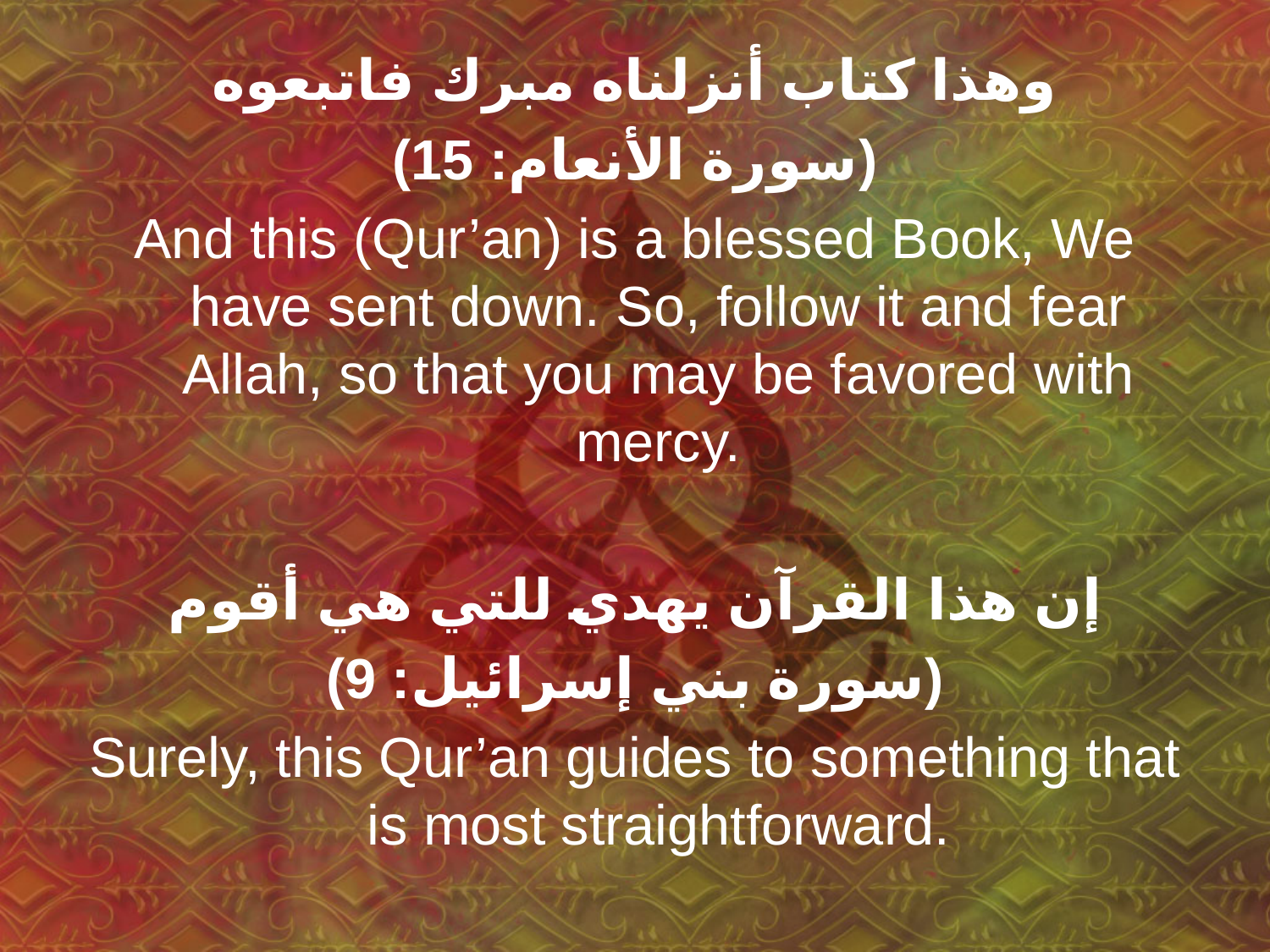

وهذا كتاب أنزلناه مبرك فاتبعوه
(سورة الأنعام: 15)
And this (Qur’an) is a blessed Book, We have sent down. So, follow it and fear Allah, so that you may be favored with mercy.

إن هذا القرآن يهدي للتي هي أقوم
(سورة بني إسرائيل: 9)
Surely, this Qur’an guides to something that is most straightforward.